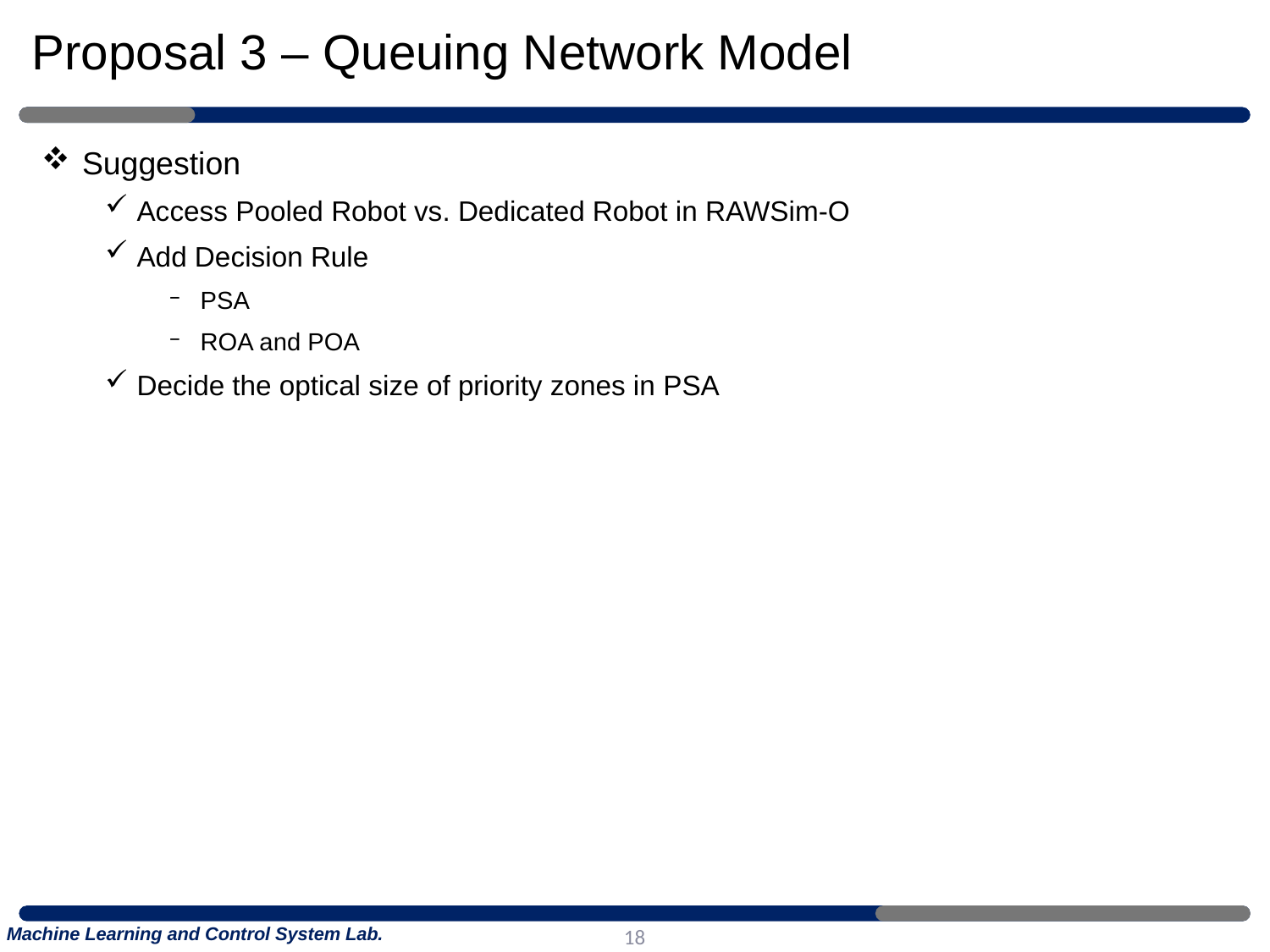

# Proposal 3 – Queuing Network Model
 Suggestion
Access Pooled Robot vs. Dedicated Robot in RAWSim-O
Add Decision Rule
PSA
ROA and POA
Decide the optical size of priority zones in PSA

18